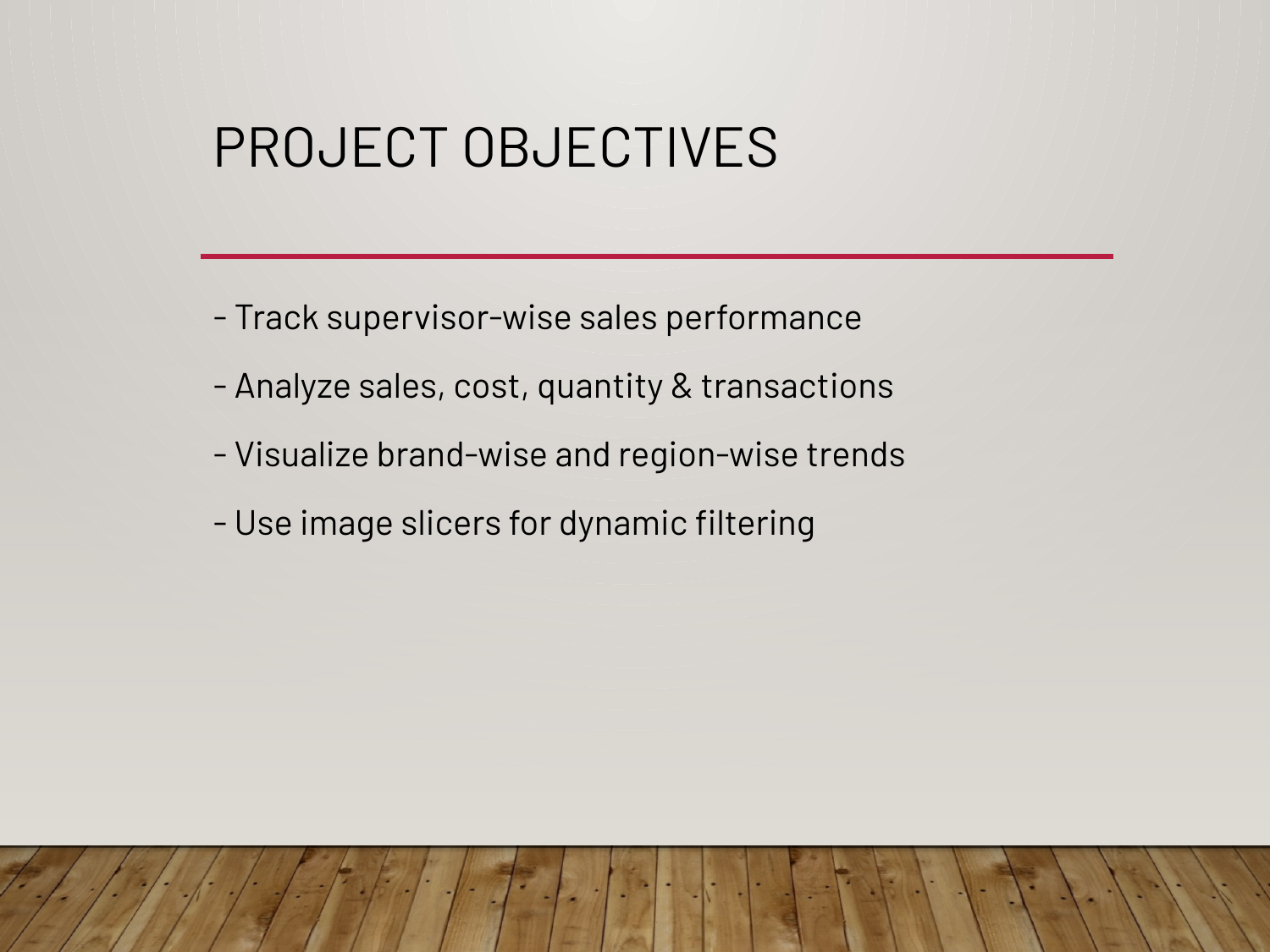

# Project Objectives
- Track supervisor-wise sales performance
- Analyze sales, cost, quantity & transactions
- Visualize brand-wise and region-wise trends
- Use image slicers for dynamic filtering